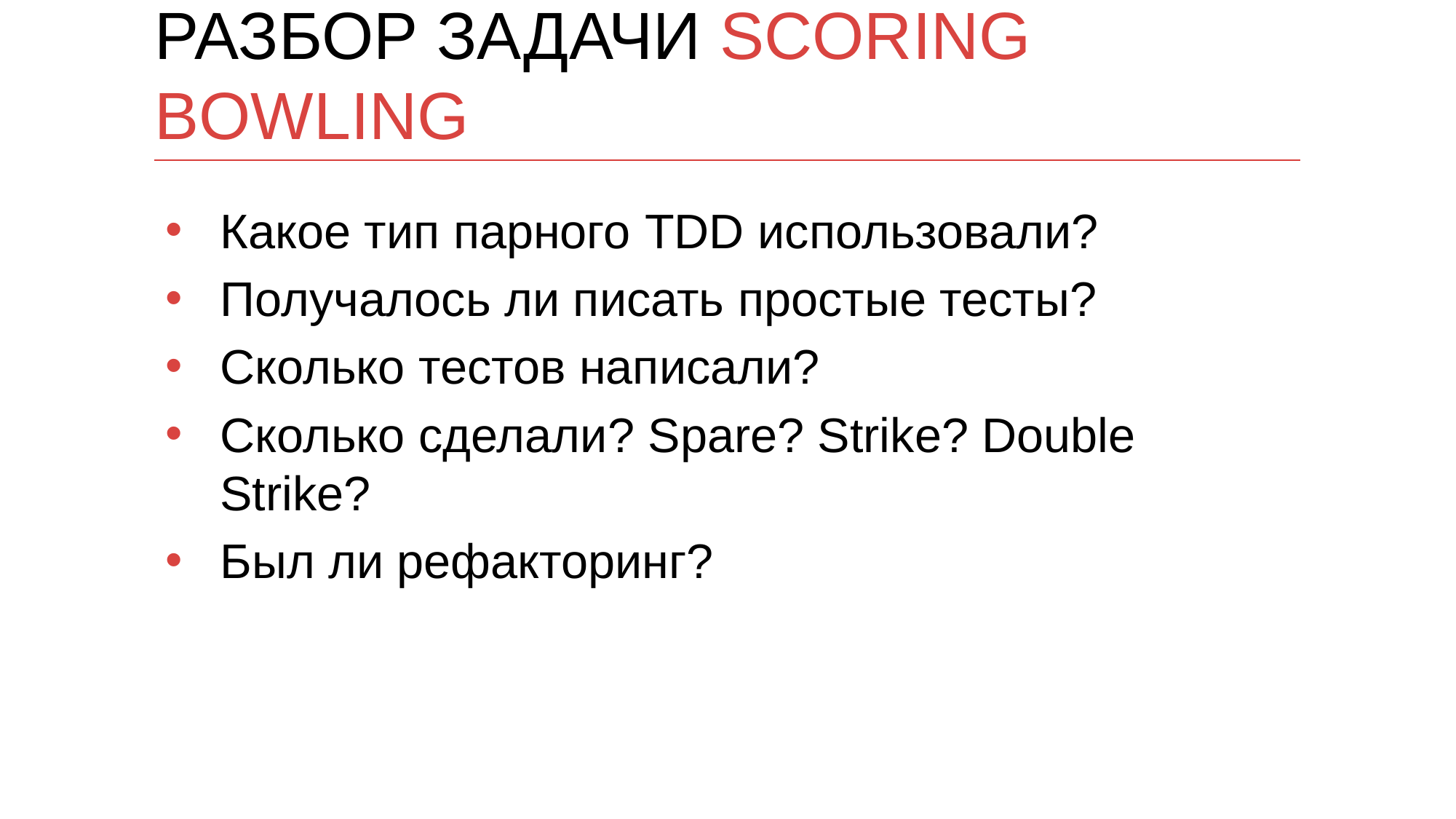

# Разбор задачи Scoring Bowling
Какое тип парного TDD использовали?
Получалось ли писать простые тесты?
Сколько тестов написали?
Сколько сделали? Spare? Strike? Double Strike?
Был ли рефакторинг?